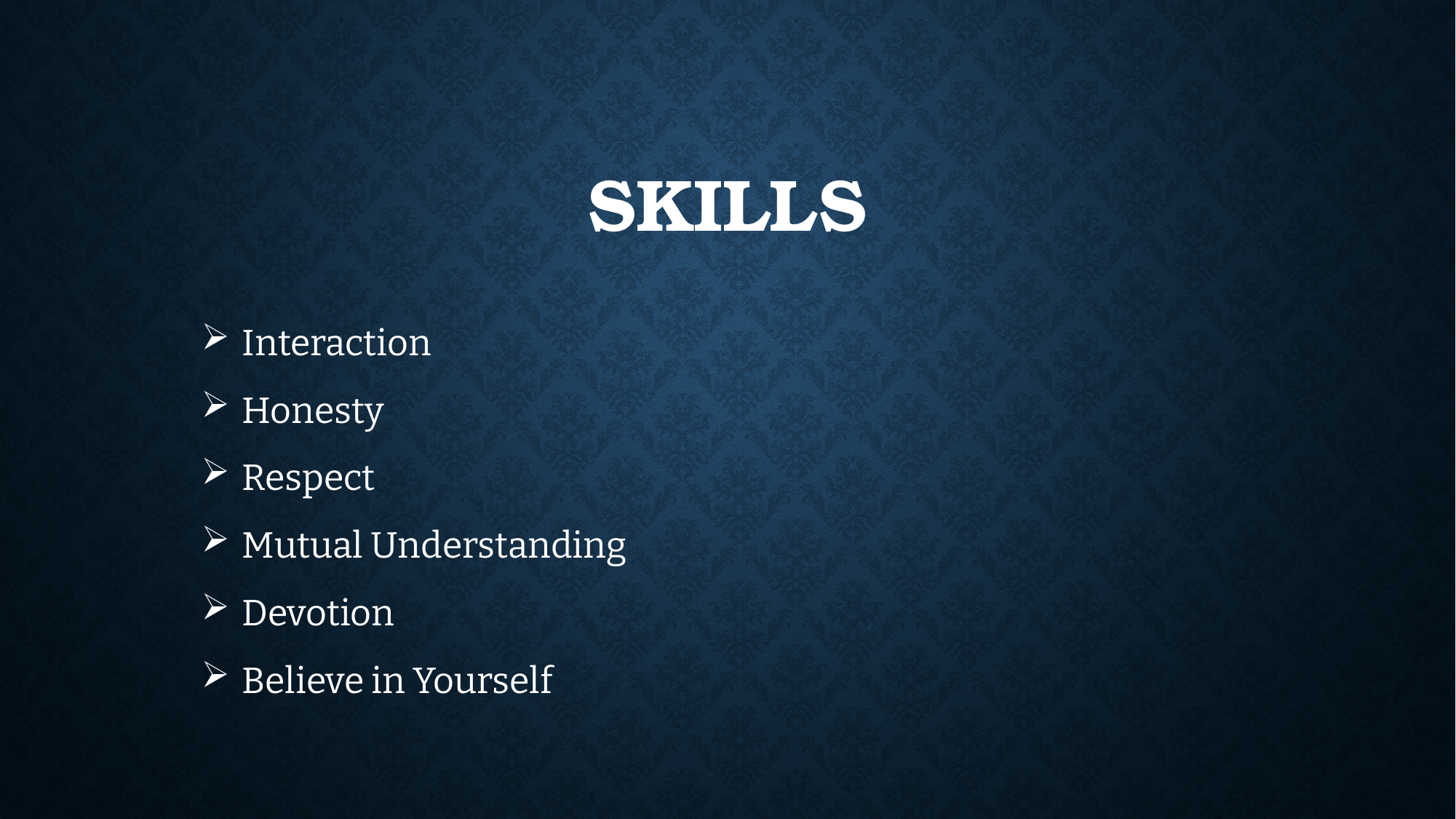

# skills
Interaction
Honesty
Respect
Mutual Understanding
Devotion
Believe in Yourself